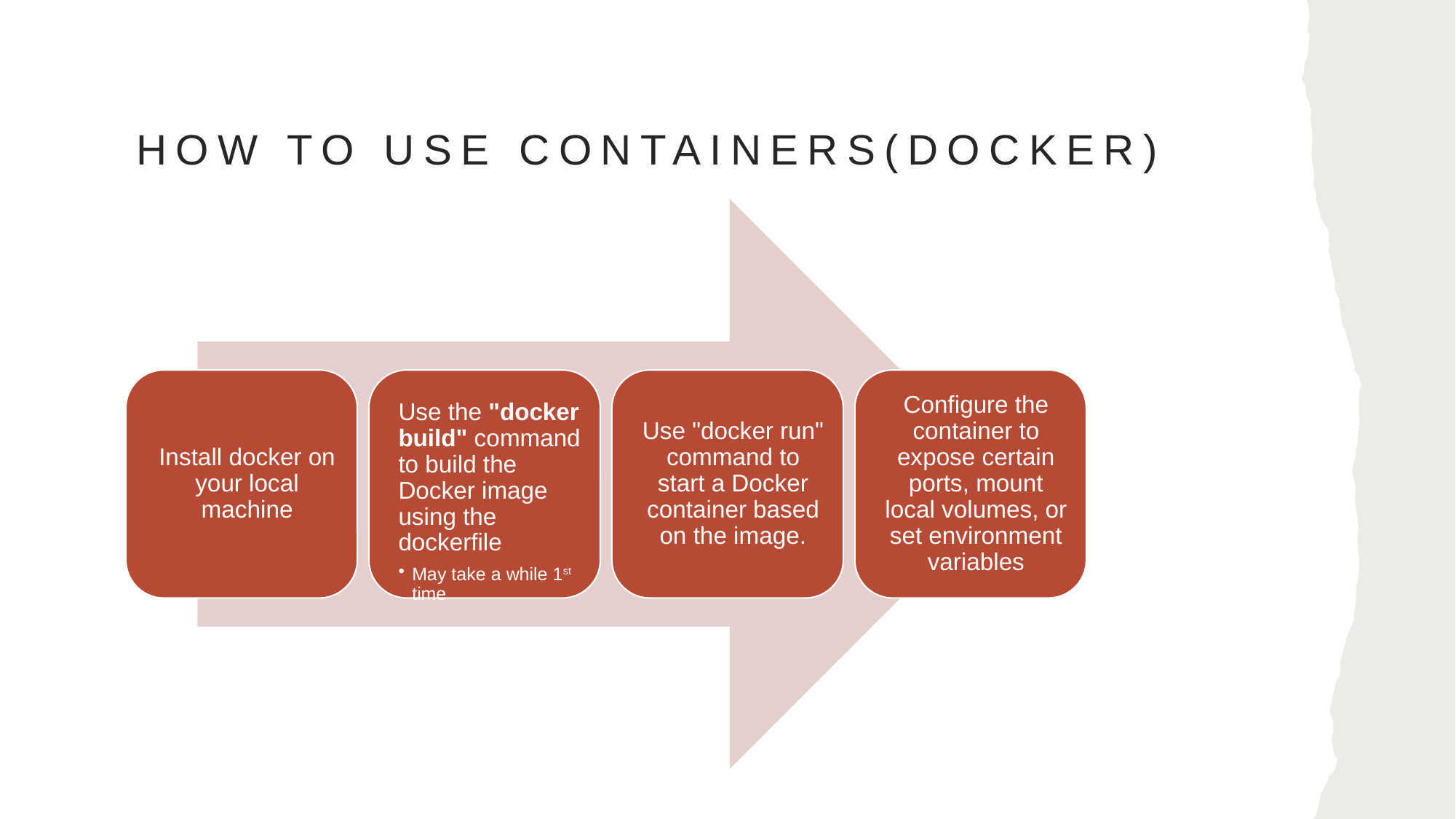

# How to use Containers(docker)
Install docker on your local machine
Use the "docker build" command to build the Docker image using the dockerfile
May take a while 1st time
Use "docker run" command to start a Docker container based on the image.
Configure the container to expose certain ports, mount local volumes, or set environment variables